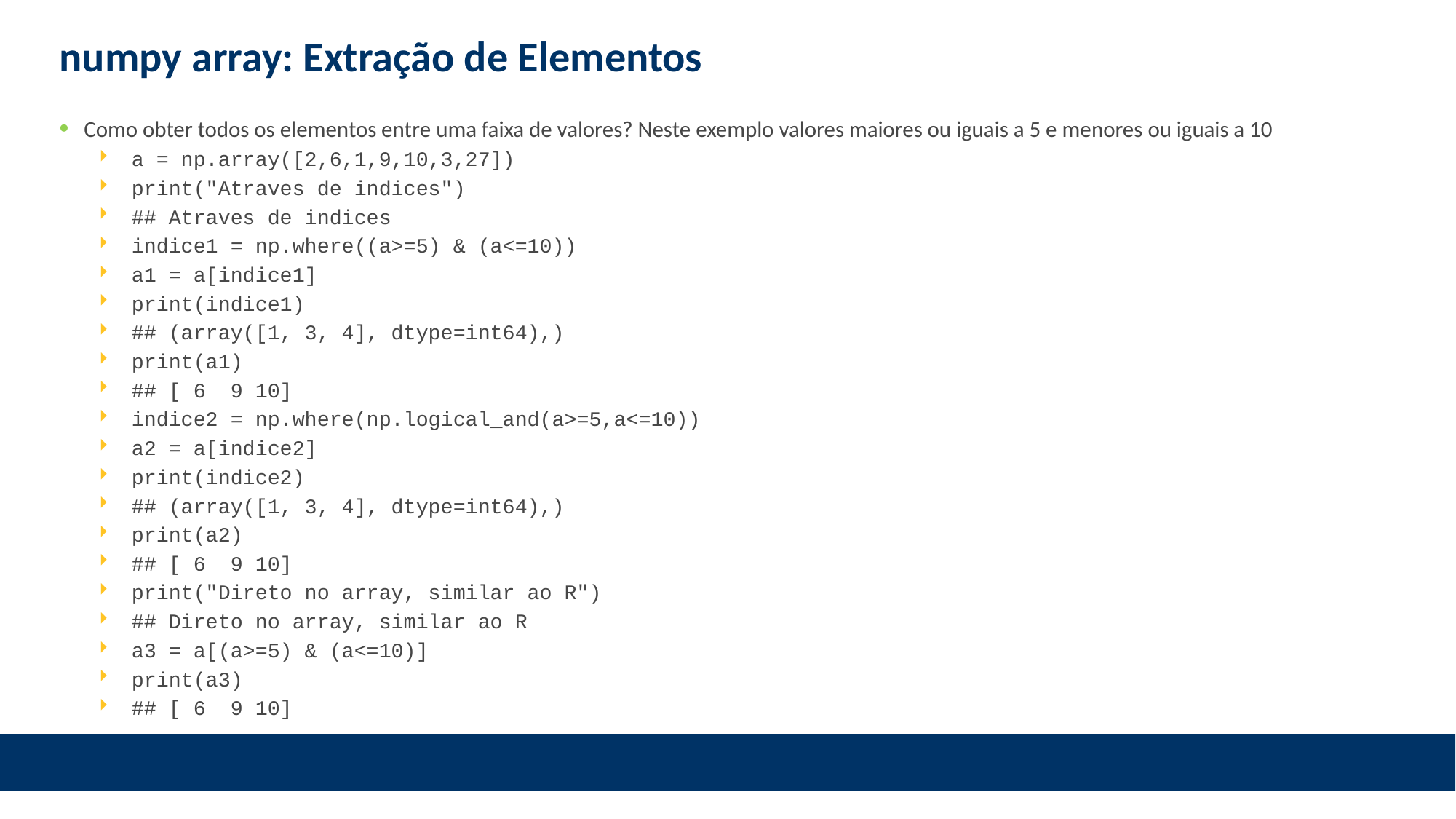

# numpy array: Extração de Elementos
Como obter todos os elementos entre uma faixa de valores? Neste exemplo valores maiores ou iguais a 5 e menores ou iguais a 10
a = np.array([2,6,1,9,10,3,27])
print("Atraves de indices")
## Atraves de indices
indice1 = np.where((a>=5) & (a<=10))
a1 = a[indice1]
print(indice1)
## (array([1, 3, 4], dtype=int64),)
print(a1)
## [ 6  9 10]
indice2 = np.where(np.logical_and(a>=5,a<=10))
a2 = a[indice2]
print(indice2)
## (array([1, 3, 4], dtype=int64),)
print(a2)
## [ 6  9 10]
print("Direto no array, similar ao R")
## Direto no array, similar ao R
a3 = a[(a>=5) & (a<=10)]
print(a3)
## [ 6  9 10]